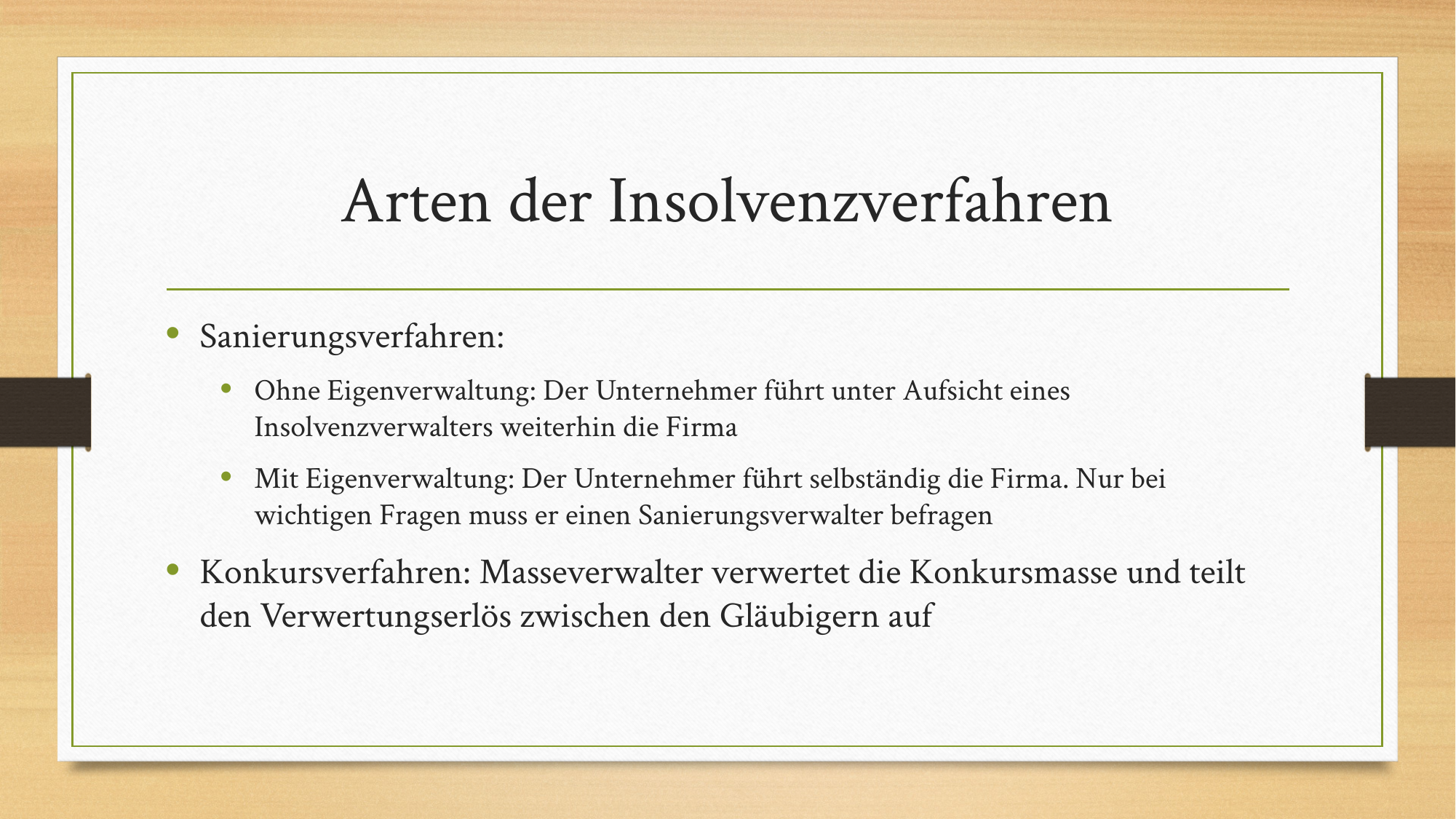

# Arten der Insolvenzverfahren
Sanierungsverfahren:
Ohne Eigenverwaltung: Der Unternehmer führt unter Aufsicht eines Insolvenzverwalters weiterhin die Firma
Mit Eigenverwaltung: Der Unternehmer führt selbständig die Firma. Nur bei wichtigen Fragen muss er einen Sanierungsverwalter befragen
Konkursverfahren: Masseverwalter verwertet die Konkursmasse und teilt den Verwertungserlös zwischen den Gläubigern auf